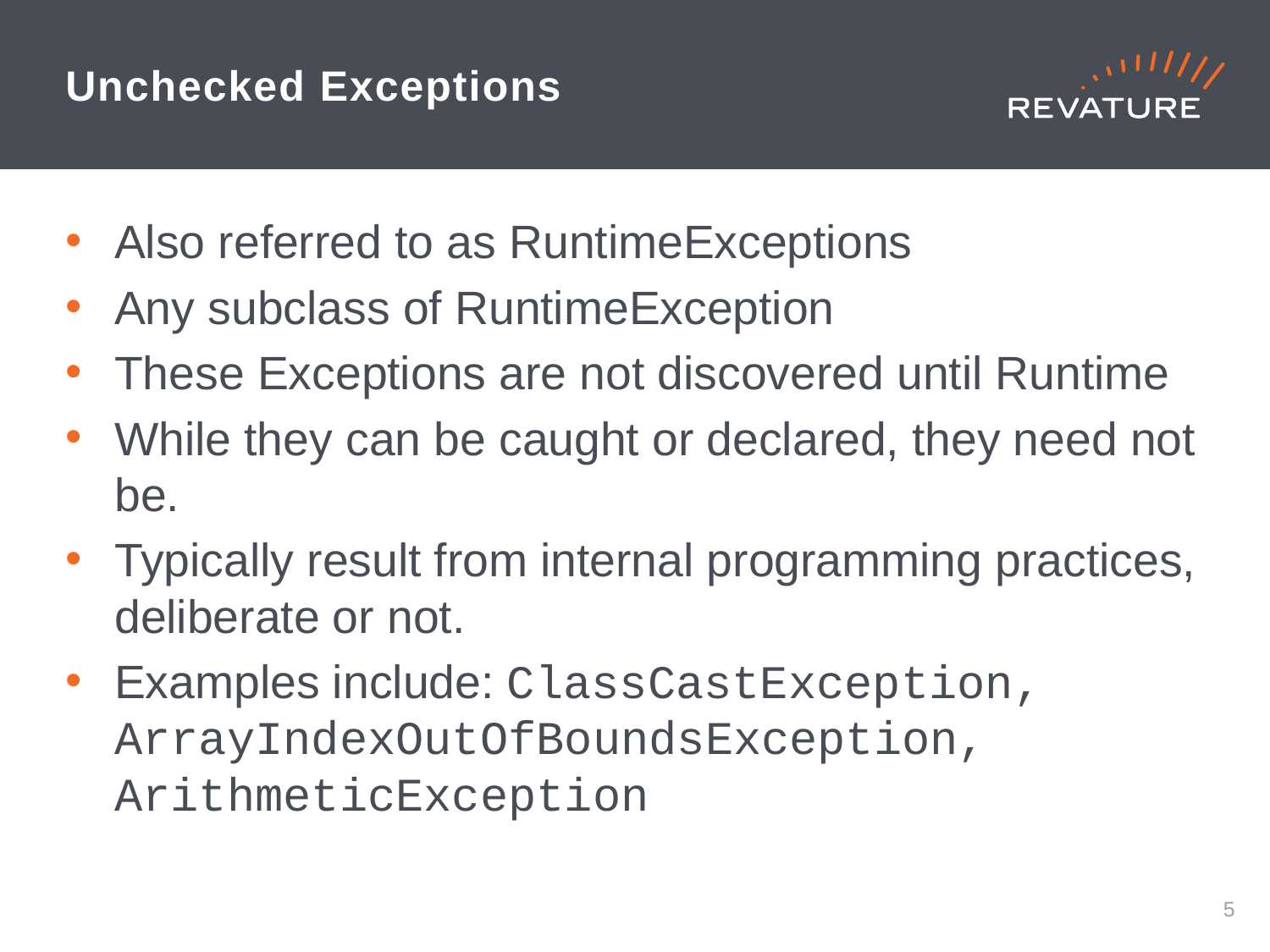

# Unchecked Exceptions
Also referred to as RuntimeExceptions
Any subclass of RuntimeException
These Exceptions are not discovered until Runtime
While they can be caught or declared, they need not be.
Typically result from internal programming practices, deliberate or not.
Examples include: ClassCastException, ArrayIndexOutOfBoundsException, ArithmeticException
5